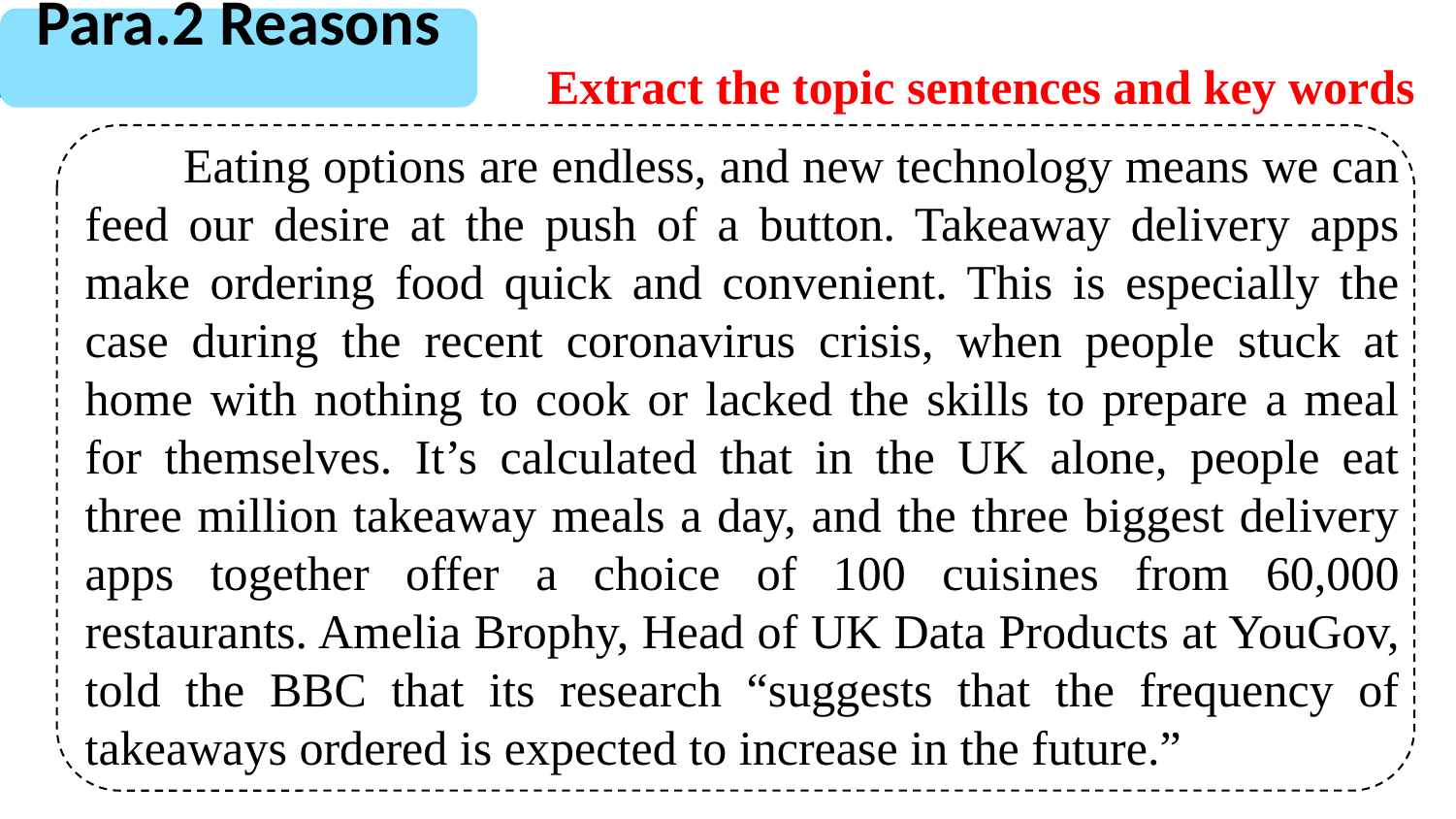

Para.2 Reasons

Extract the topic sentences and key words

       Eating options are endless, and new technology means we can feed our desire at the push of a button. Takeaway delivery apps make ordering food quick and convenient. This is especially the case during the recent coronavirus crisis, when people stuck at home with nothing to cook or lacked the skills to prepare a meal for themselves. It’s calculated that in the UK alone, people eat three million takeaway meals a day, and the three biggest delivery apps together offer a choice of 100 cuisines from 60,000 restaurants. Amelia Brophy, Head of UK Data Products at YouGov, told the BBC that its research “suggests that the frequency of takeaways ordered is expected to increase in the future.”